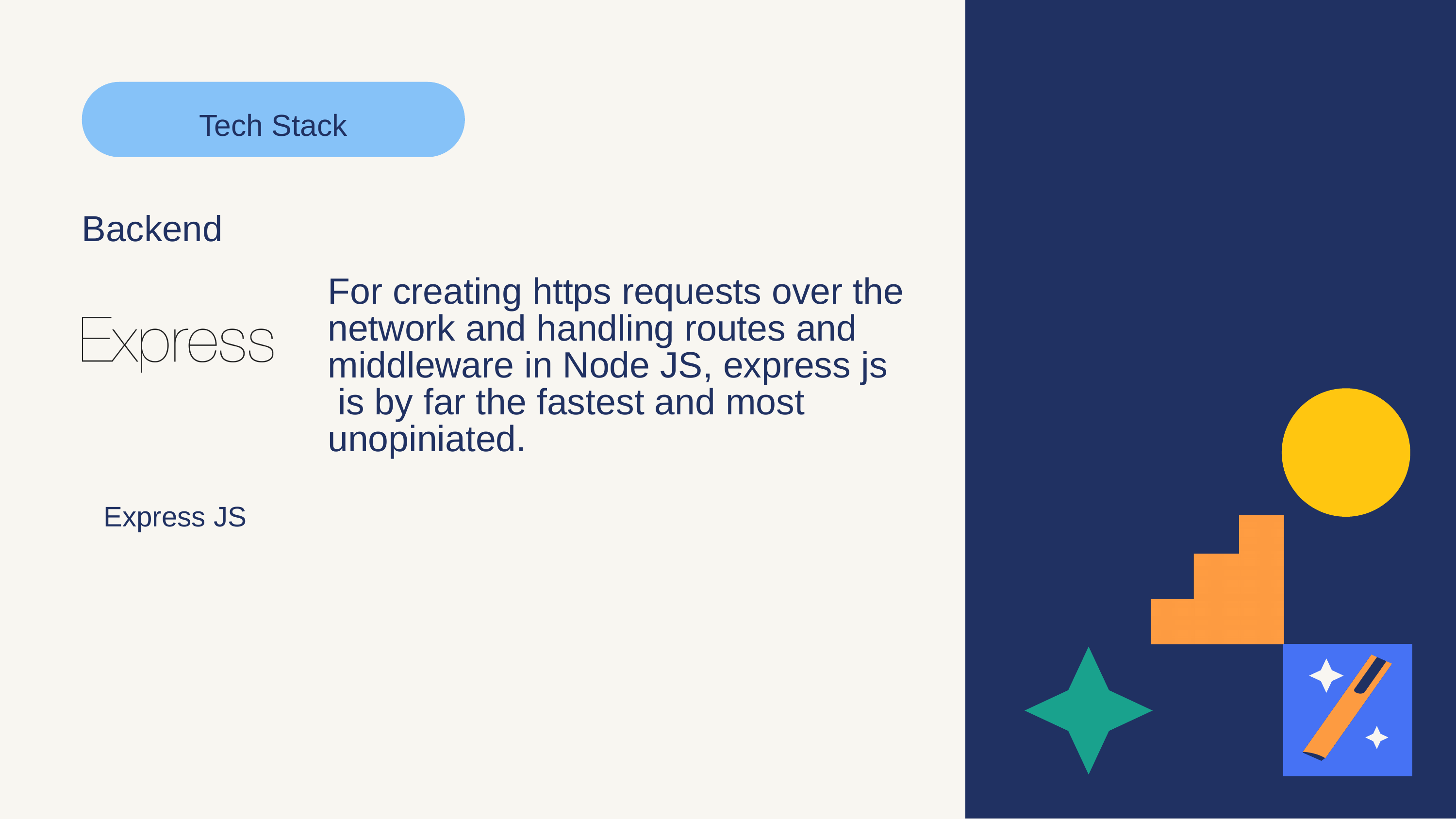

Tech Stack
Backend
For creating https requests over the
network and handling routes and
middleware in Node JS, express js
 is by far the fastest and most
unopiniated.

Express JS